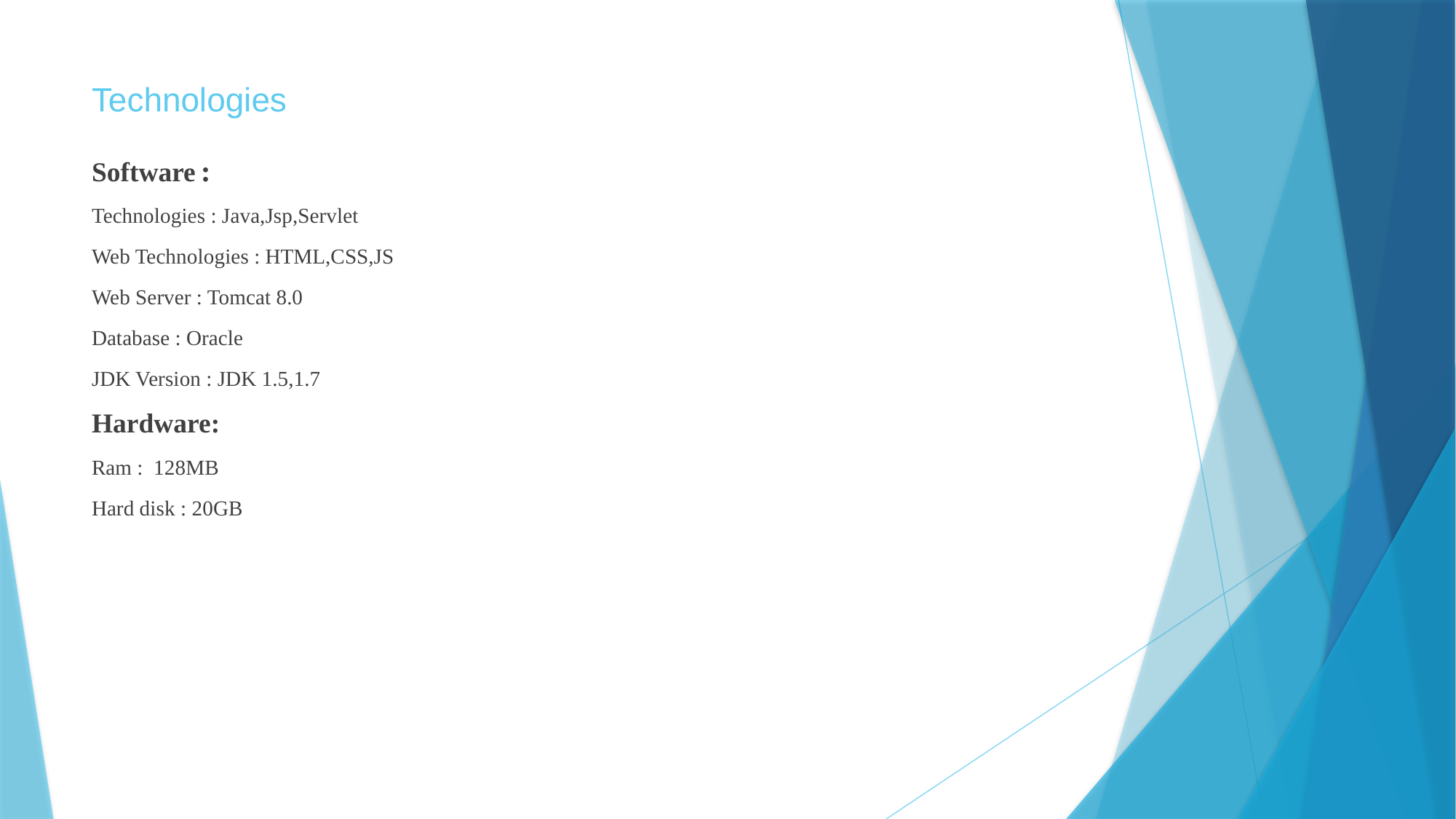

# Technologies
Software :
Technologies : Java,Jsp,Servlet
Web Technologies : HTML,CSS,JS
Web Server : Tomcat 8.0
Database : Oracle
JDK Version : JDK 1.5,1.7
Hardware:
Ram :  128MB
Hard disk : 20GB